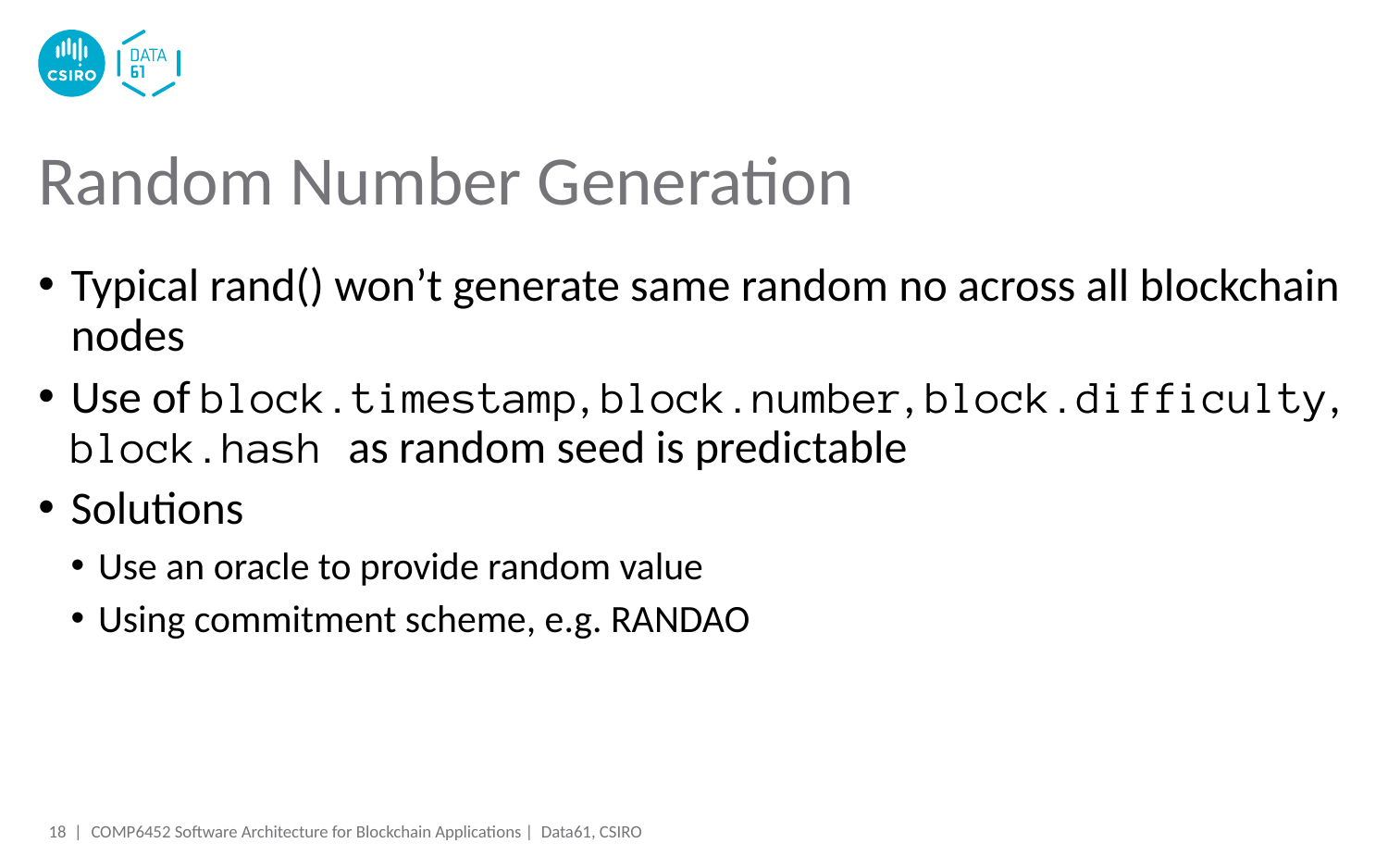

# Random Number Generation
Typical rand() won’t generate same random no across all blockchain nodes
Use of block.timestamp, block.number, block.difficulty, block.hash as random seed is predictable
Solutions
Use an oracle to provide random value
Using commitment scheme, e.g. RANDAO
18  |
COMP6452 Software Architecture for Blockchain Applications |  Data61, CSIRO